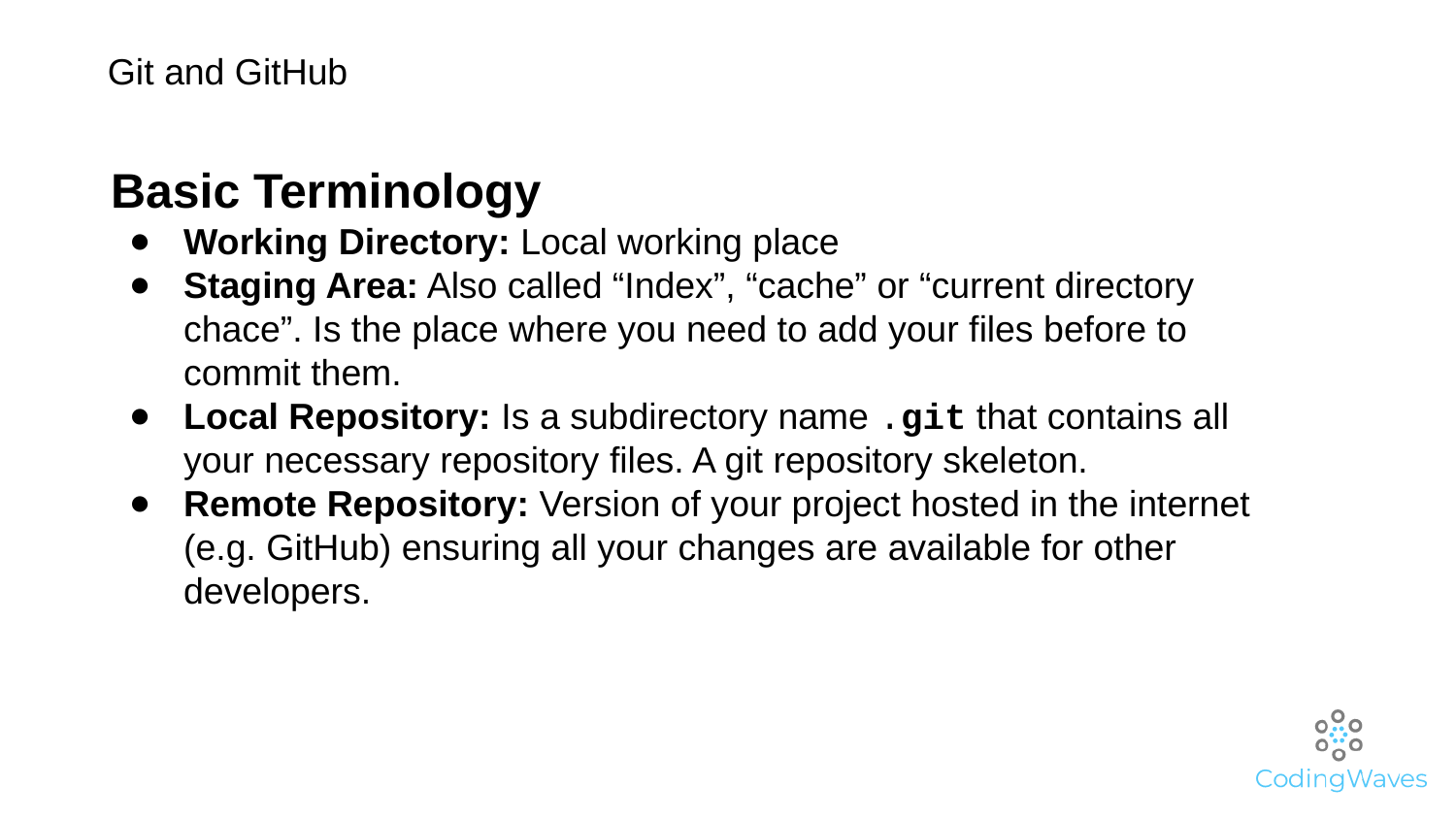

# Git and GitHub
Basic Terminology
Working Directory: Local working place
Staging Area: Also called “Index”, “cache” or “current directory chace”. Is the place where you need to add your files before to commit them.
Local Repository: Is a subdirectory name .git that contains all your necessary repository files. A git repository skeleton.
Remote Repository: Version of your project hosted in the internet (e.g. GitHub) ensuring all your changes are available for other developers.